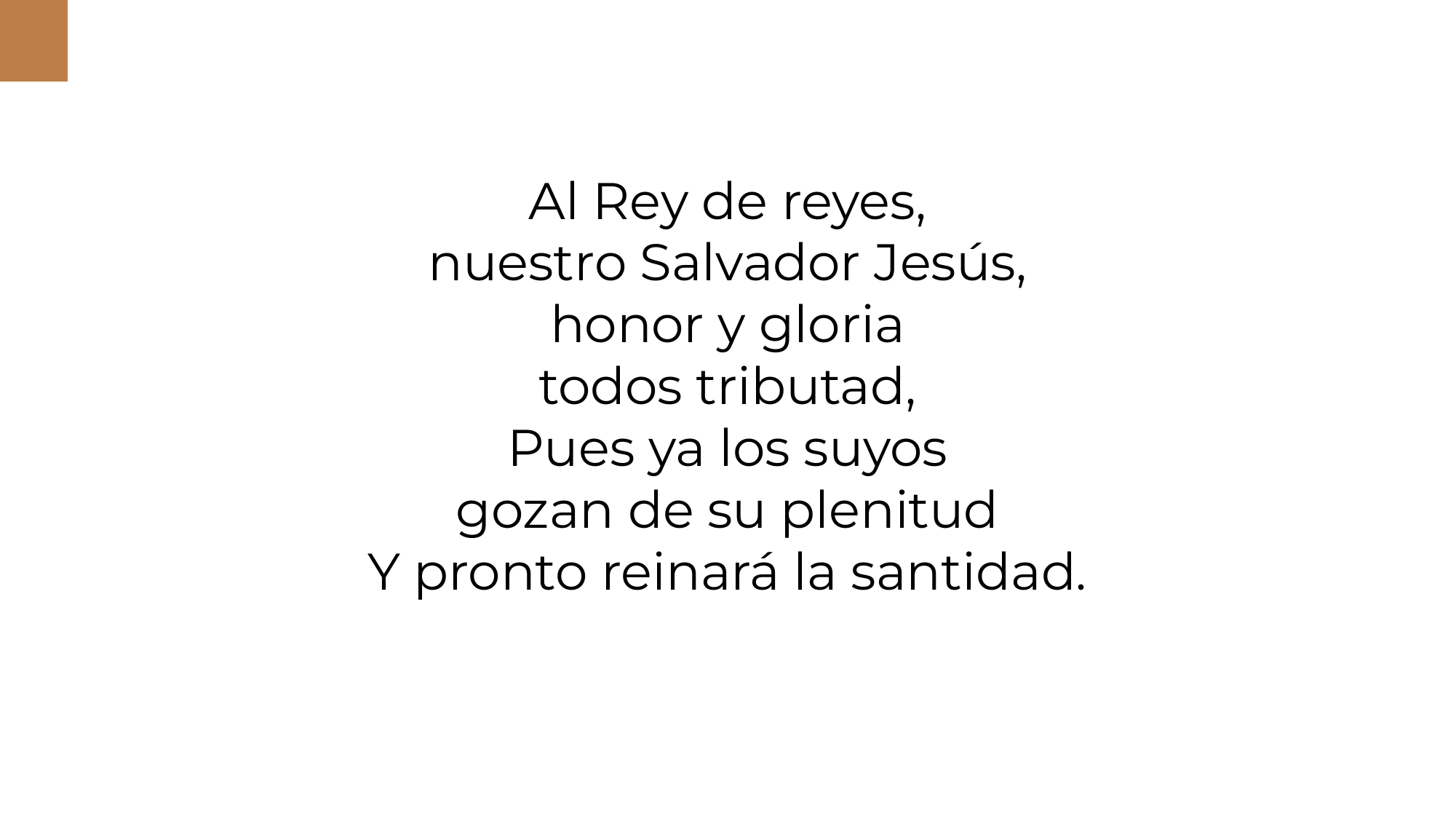

Al Rey de reyes,
nuestro Salvador Jesús,
honor y gloria
todos tributad,
Pues ya los suyos
gozan de su plenitud
Y pronto reinará la santidad.